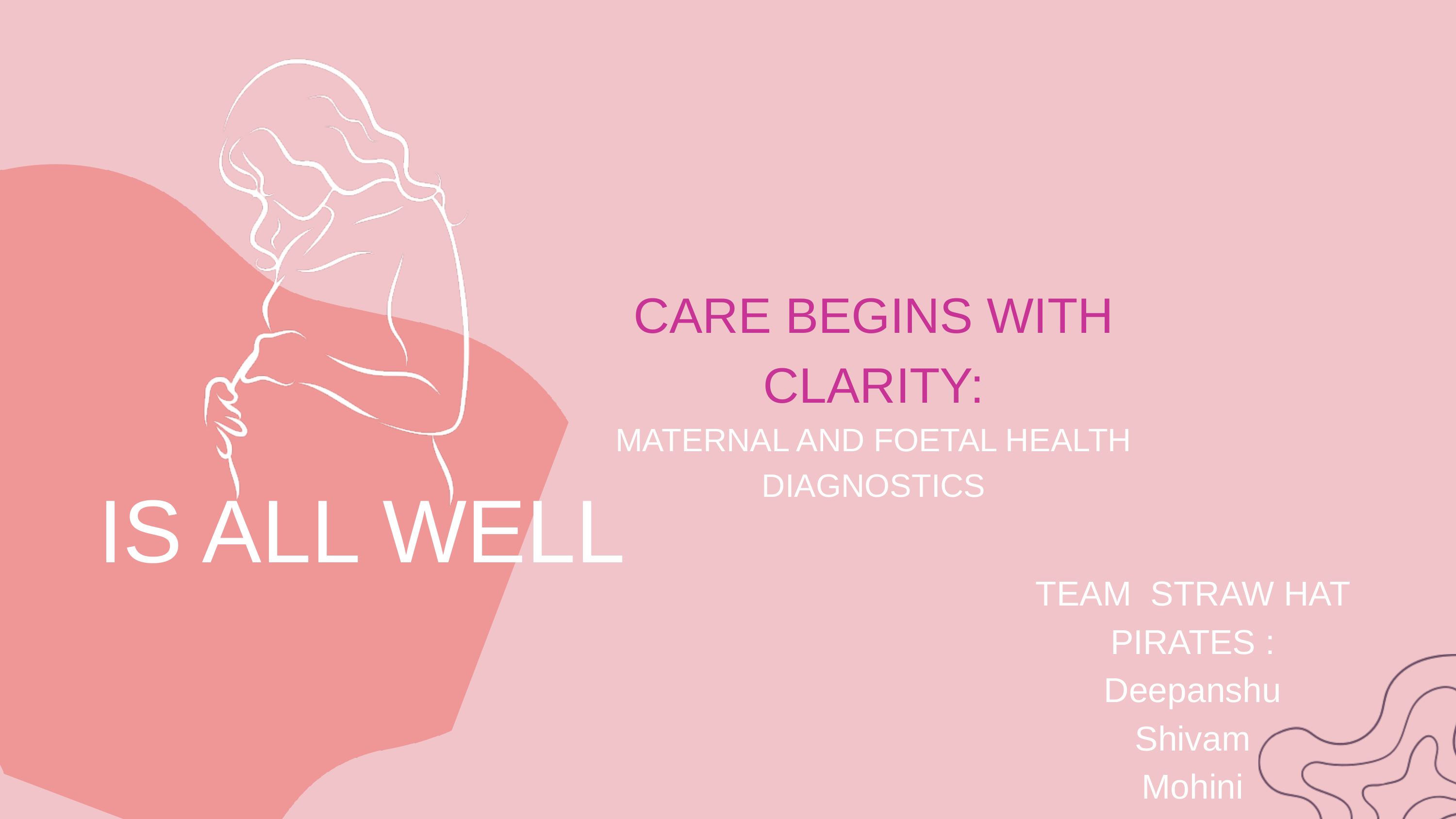

CARE BEGINS WITH CLARITY:
MATERNAL AND FOETAL HEALTH DIAGNOSTICS
IS ALL WELL
TEAM  STRAW HAT PIRATES :
Deepanshu
Shivam
Mohini
Viva